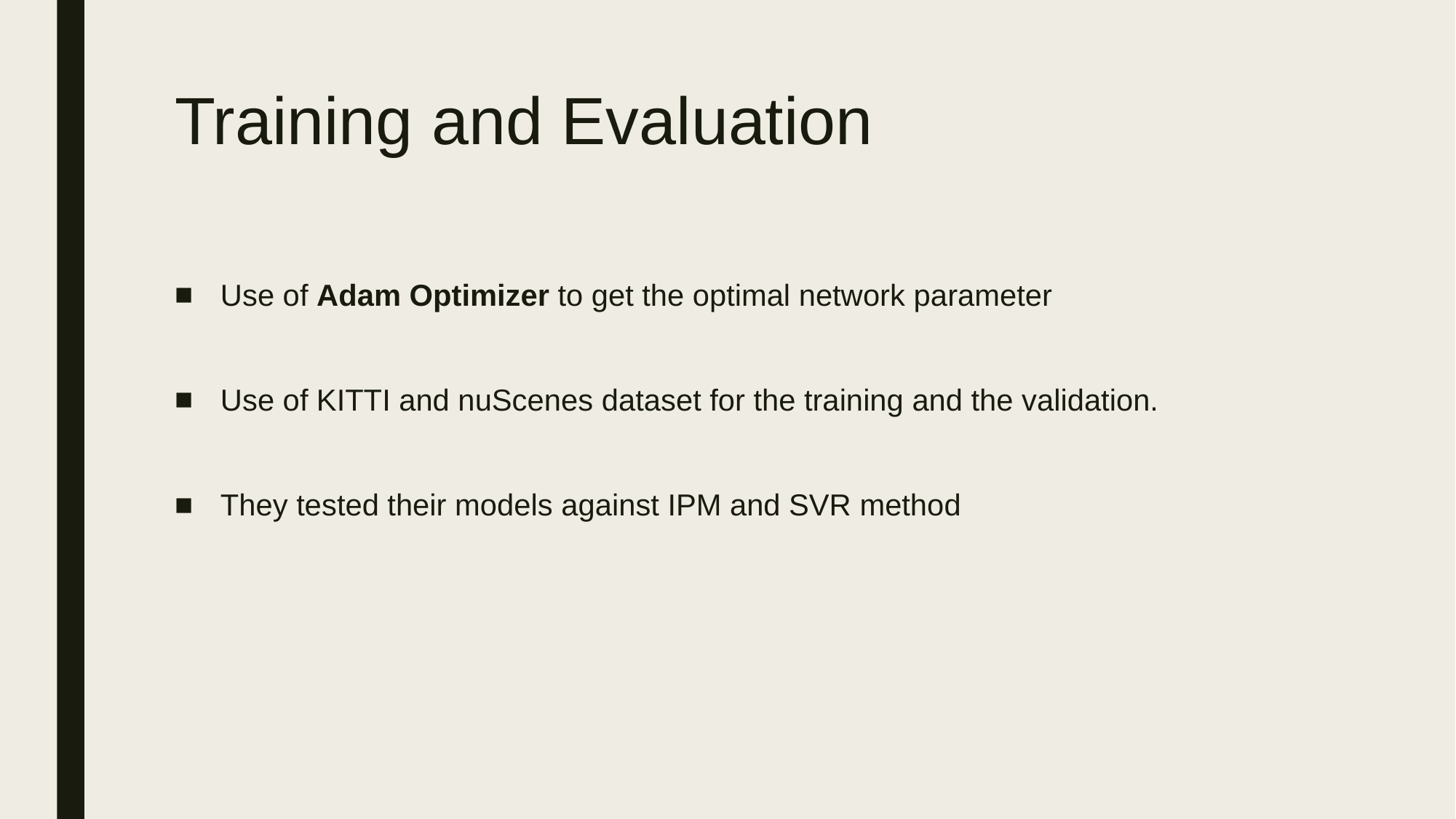

# Training and Evaluation
Use of Adam Optimizer to get the optimal network parameter

Use of KITTI and nuScenes dataset for the training and the validation.

They tested their models against IPM and SVR method